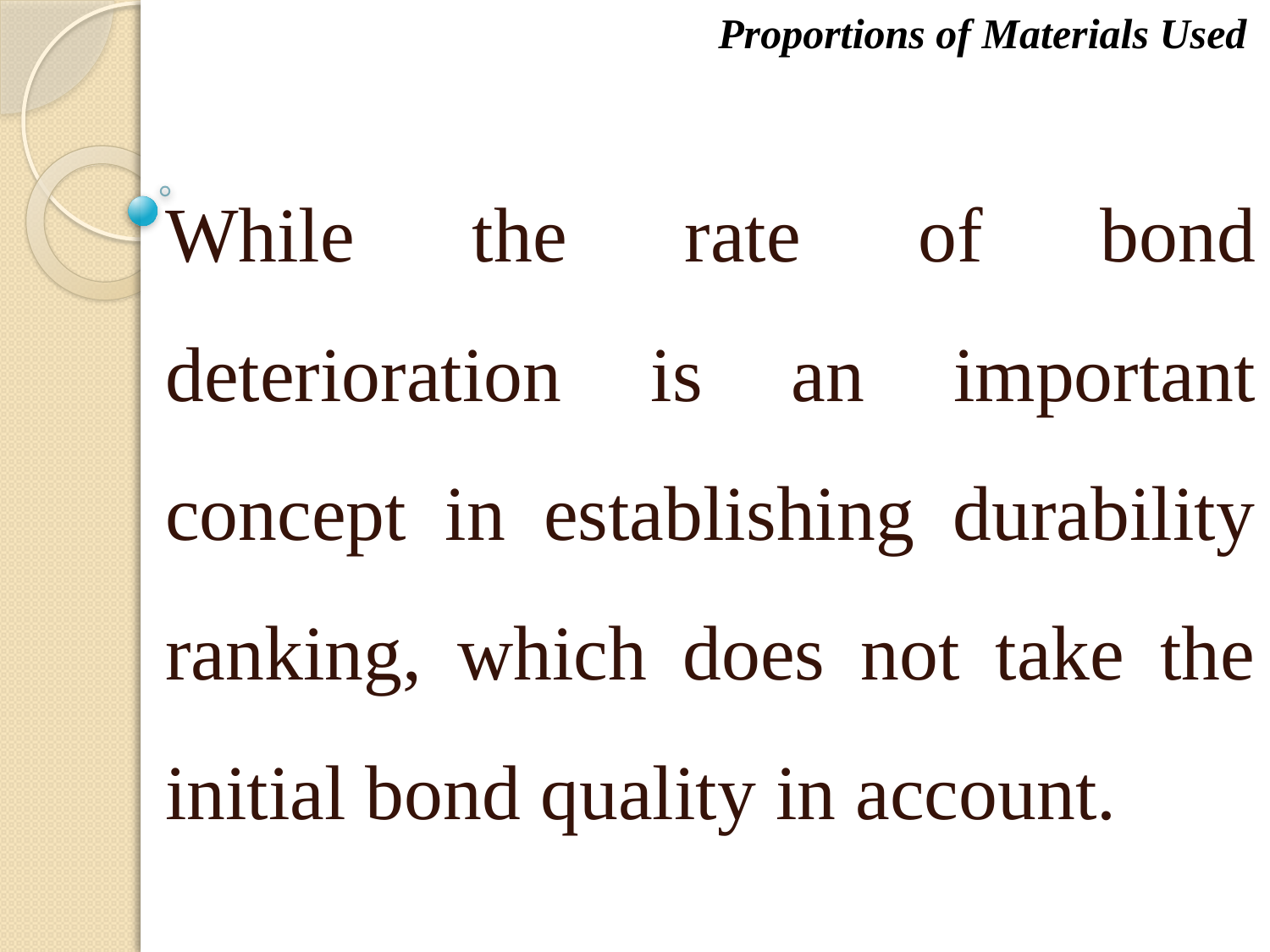

Proportions of Materials Used
While the rate of bond deterioration is an important concept in establishing durability ranking, which does not take the initial bond quality in account.